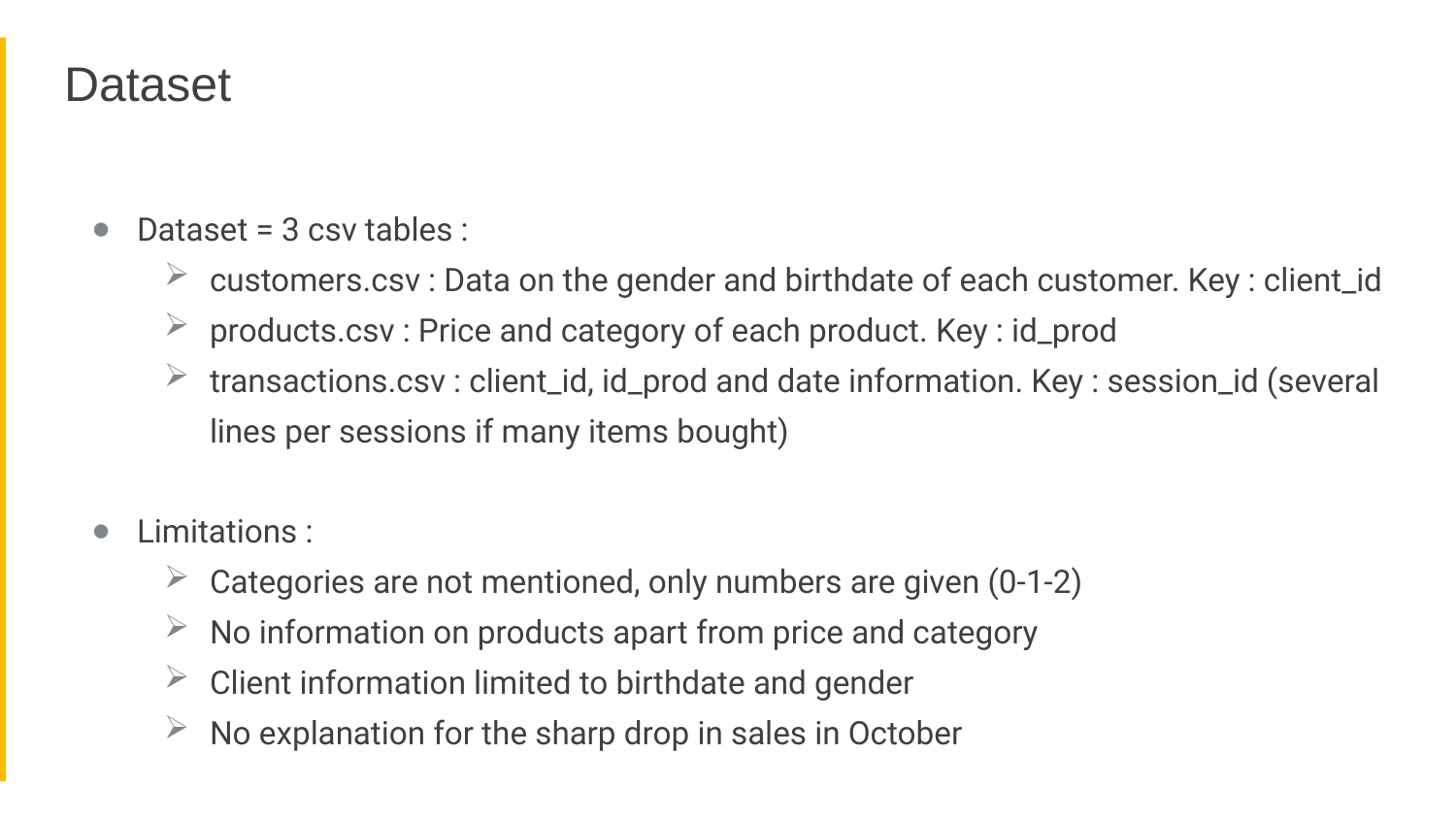

Dataset
Dataset = 3 csv tables :
customers.csv : Data on the gender and birthdate of each customer. Key : client_id
products.csv : Price and category of each product. Key : id_prod
transactions.csv : client_id, id_prod and date information. Key : session_id (several lines per sessions if many items bought)

Limitations :
Categories are not mentioned, only numbers are given (0-1-2)
No information on products apart from price and category
Client information limited to birthdate and gender
No explanation for the sharp drop in sales in October